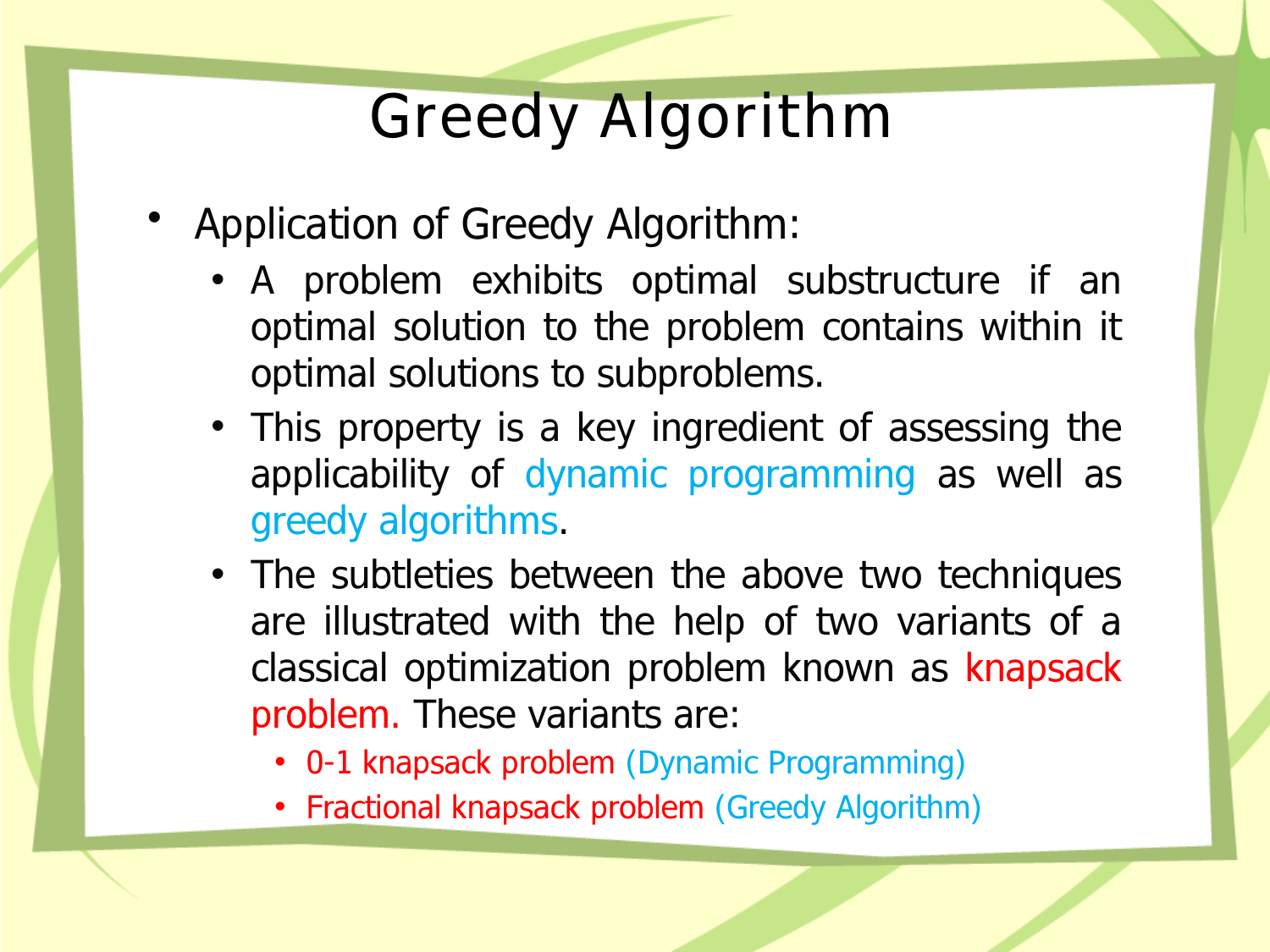

# Greedy Algorithm
Application of Greedy Algorithm:
A problem exhibits optimal substructure if an optimal solution to the problem contains within it optimal solutions to subproblems.
This property is a key ingredient of assessing the applicability of dynamic programming as well as greedy algorithms.
The subtleties between the above two techniques are illustrated with the help of two variants of a classical optimization problem known as knapsack problem. These variants are:
0-1 knapsack problem (Dynamic Programming)
Fractional knapsack problem (Greedy Algorithm)